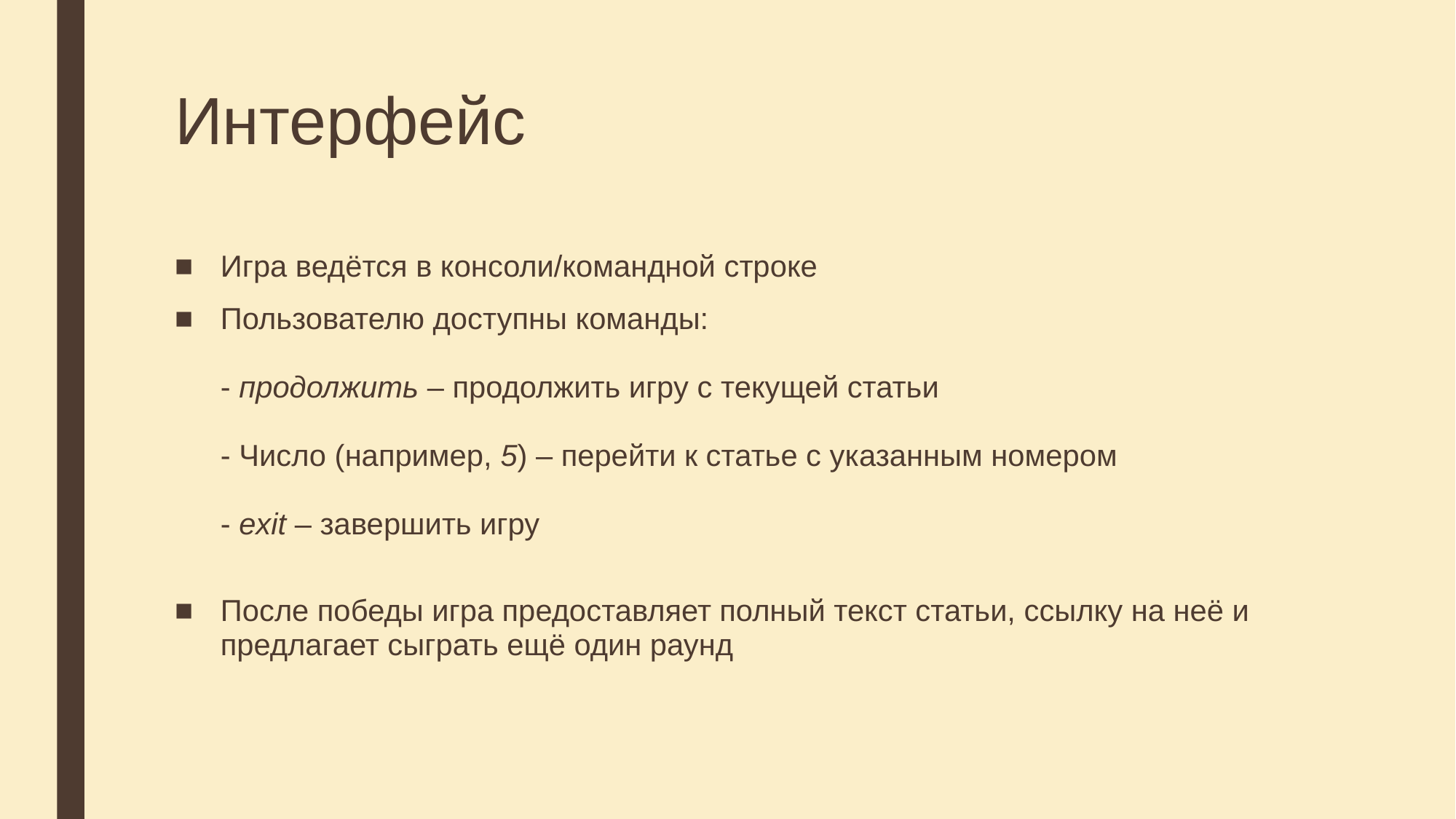

# Интерфейс
Игра ведётся в консоли/командной строке
Пользователю доступны команды:
- продолжить – продолжить игру с текущей статьи
- Число (например, 5) – перейти к статье с указанным номером
- exit – завершить игру
После победы игра предоставляет полный текст статьи, ссылку на неё и предлагает сыграть ещё один раунд